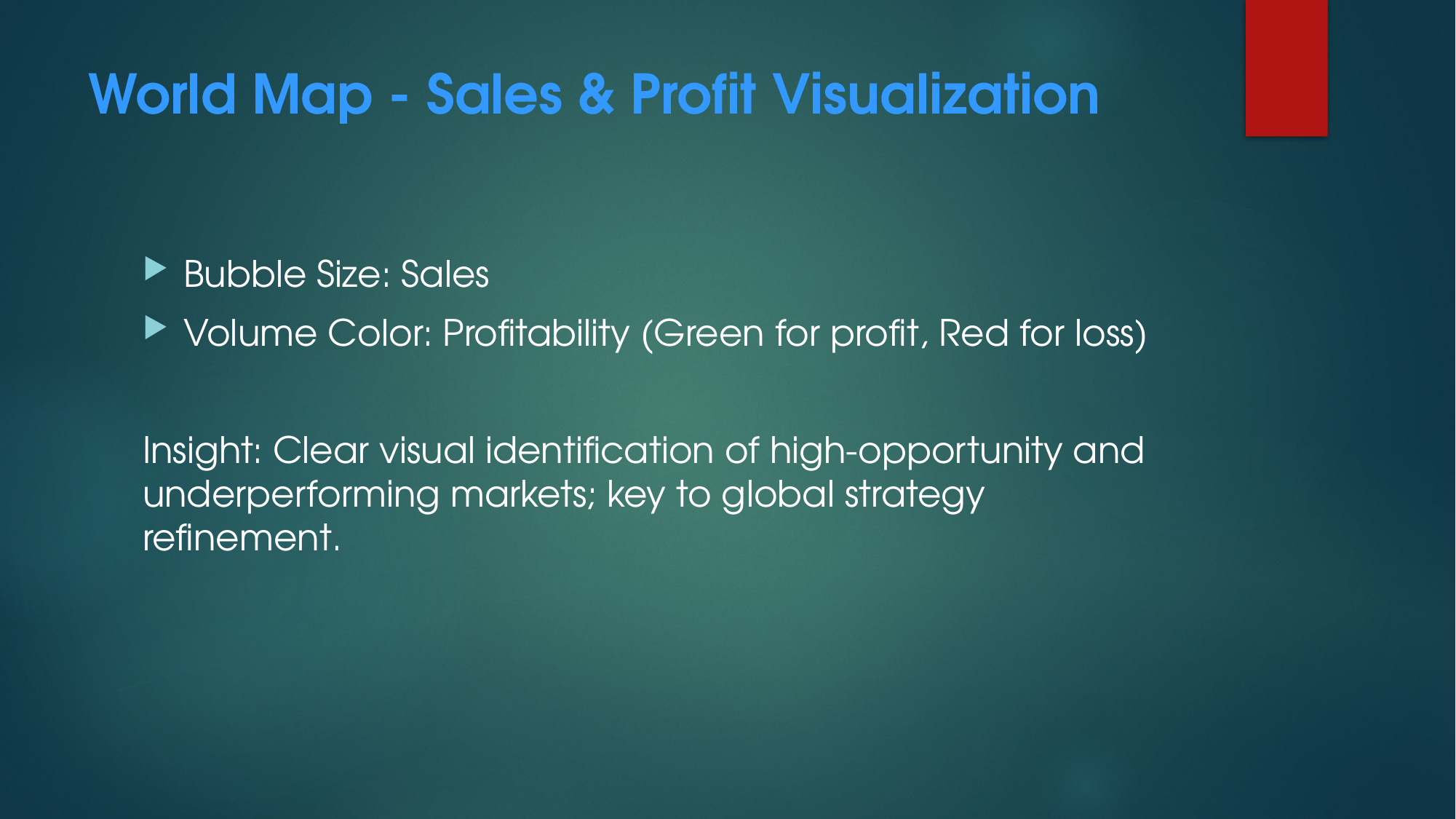

# World Map - Sales & Profit Visualization
Bubble Size: Sales
Volume Color: Profitability (Green for profit, Red for loss)

Insight: Clear visual identification of high-opportunity and underperforming markets; key to global strategy refinement.